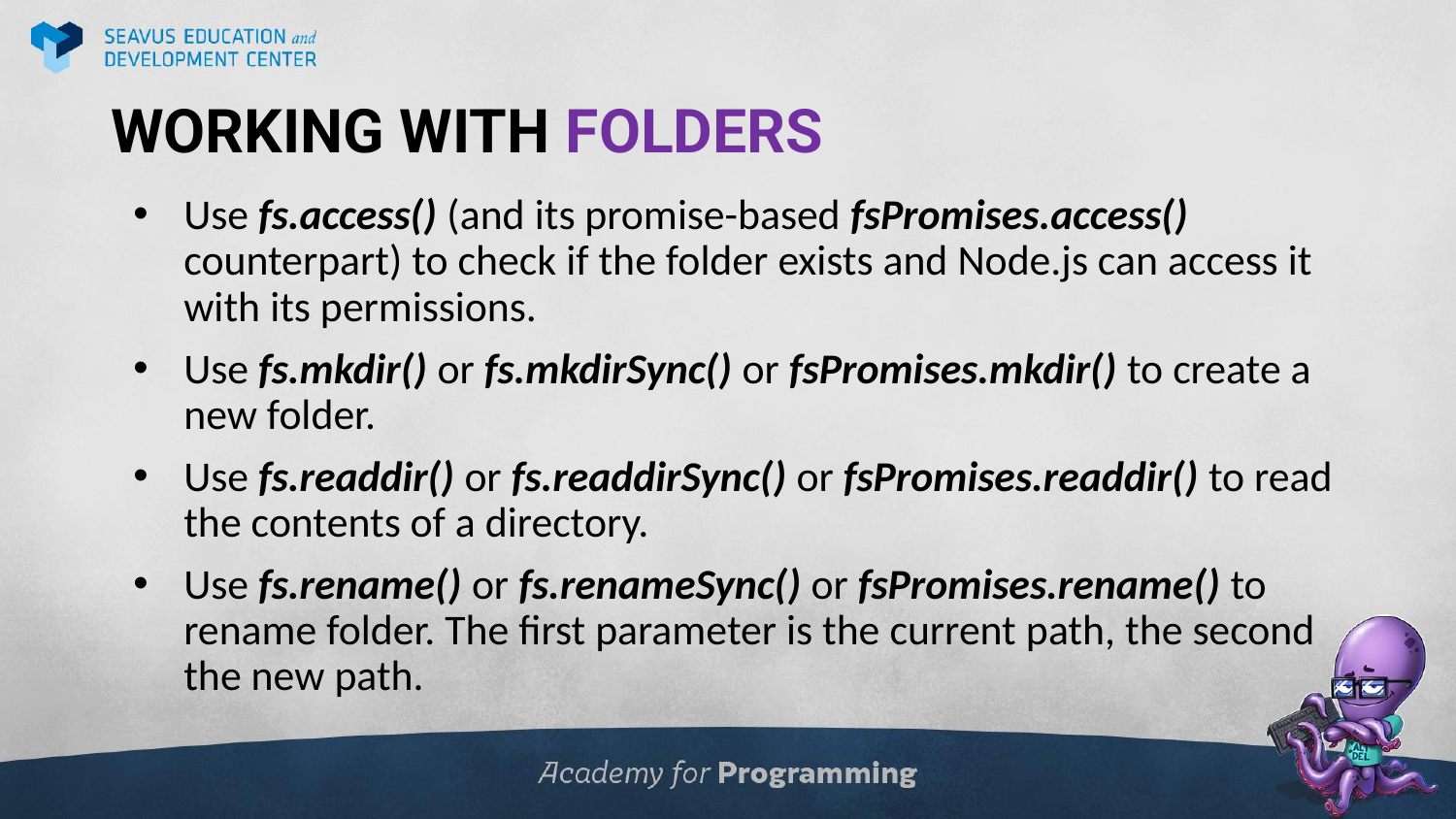

# WORKING WITH FOLDERS
Use fs.access() (and its promise-based fsPromises.access() counterpart) to check if the folder exists and Node.js can access it with its permissions.
Use fs.mkdir() or fs.mkdirSync() or fsPromises.mkdir() to create a new folder.
Use fs.readdir() or fs.readdirSync() or fsPromises.readdir() to read the contents of a directory.
Use fs.rename() or fs.renameSync() or fsPromises.rename() to rename folder. The first parameter is the current path, the second the new path.